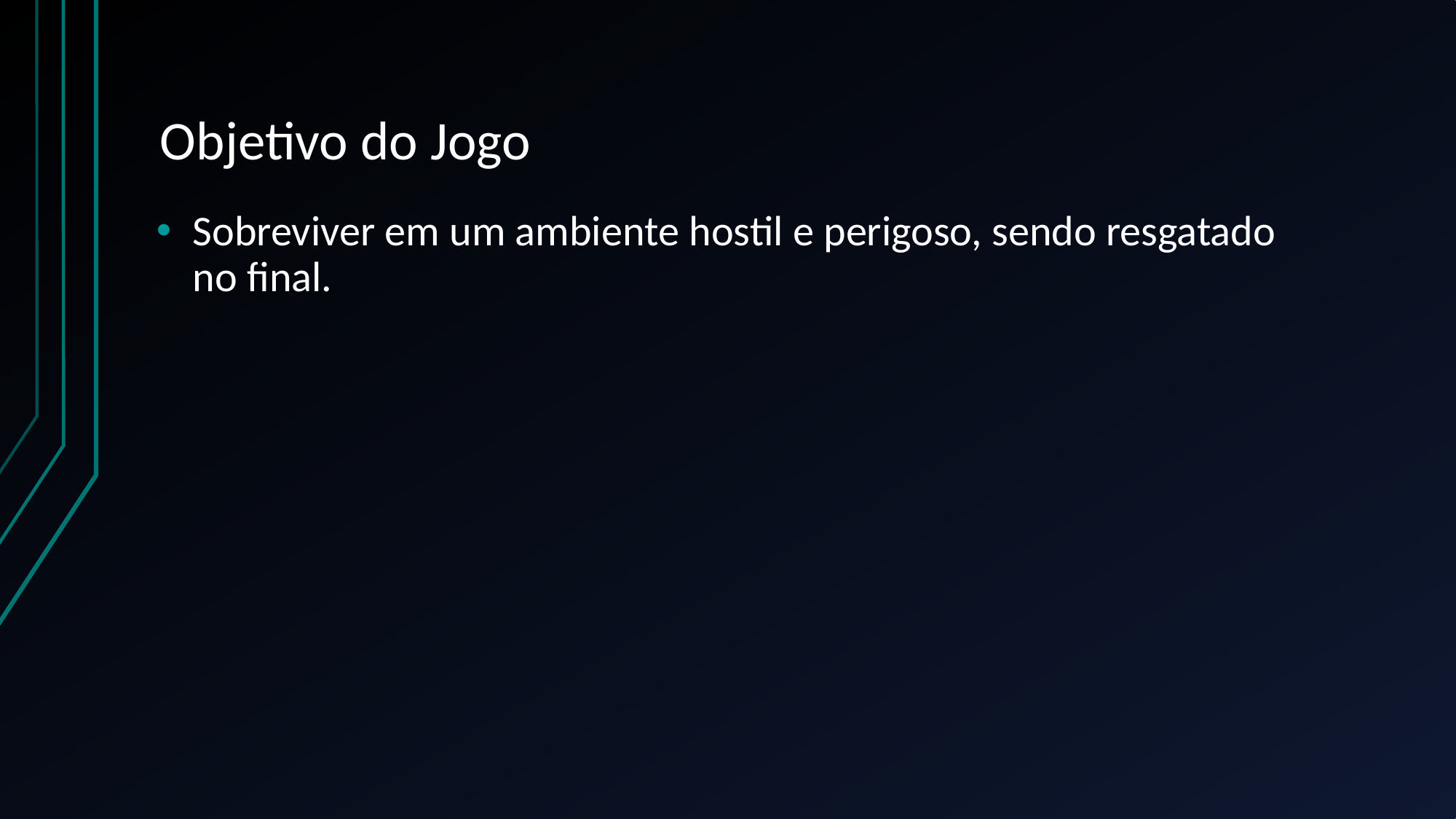

# Objetivo do Jogo
Sobreviver em um ambiente hostil e perigoso, sendo resgatado no final.